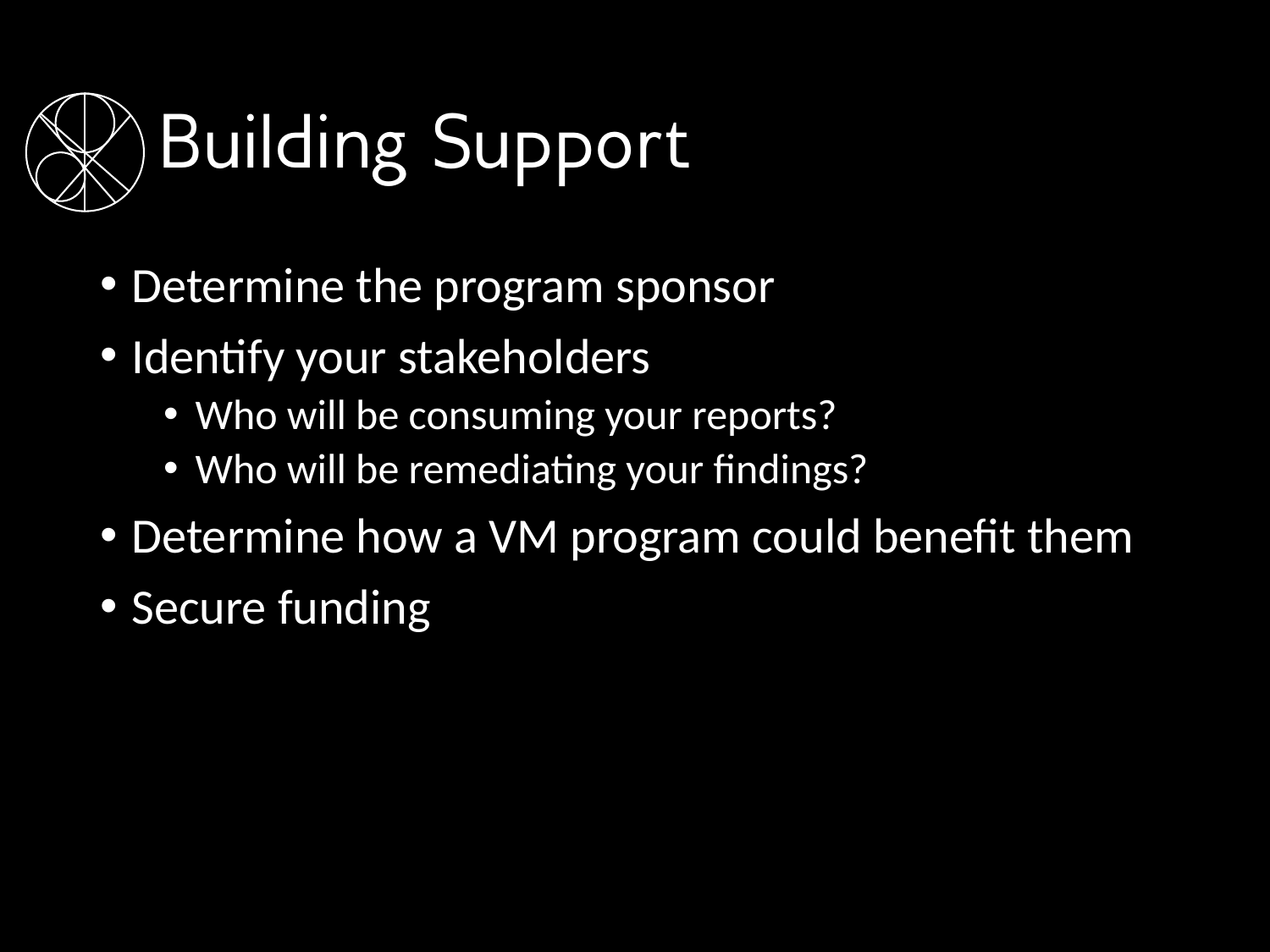

# Building Support

Determine the program sponsor
Identify your stakeholders
Who will be consuming your reports?
Who will be remediating your findings?
Determine how a VM program could benefit them
Secure funding